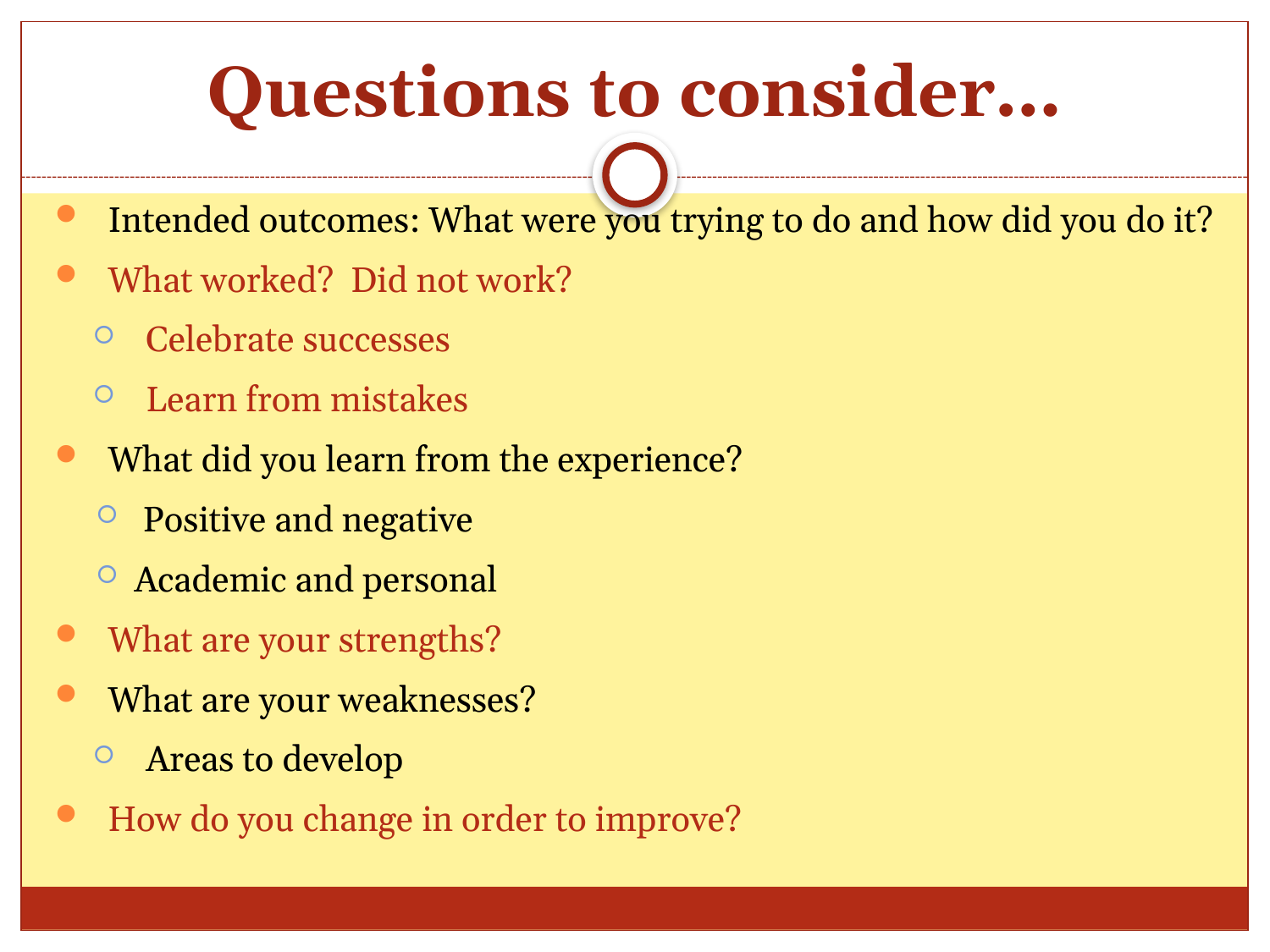

# Questions to consider…
Intended outcomes: What were you trying to do and how did you do it?
What worked?  Did not work?
Celebrate successes
Learn from mistakes
What did you learn from the experience?
 Positive and negative
Academic and personal
What are your strengths?
What are your weaknesses?
Areas to develop
How do you change in order to improve?